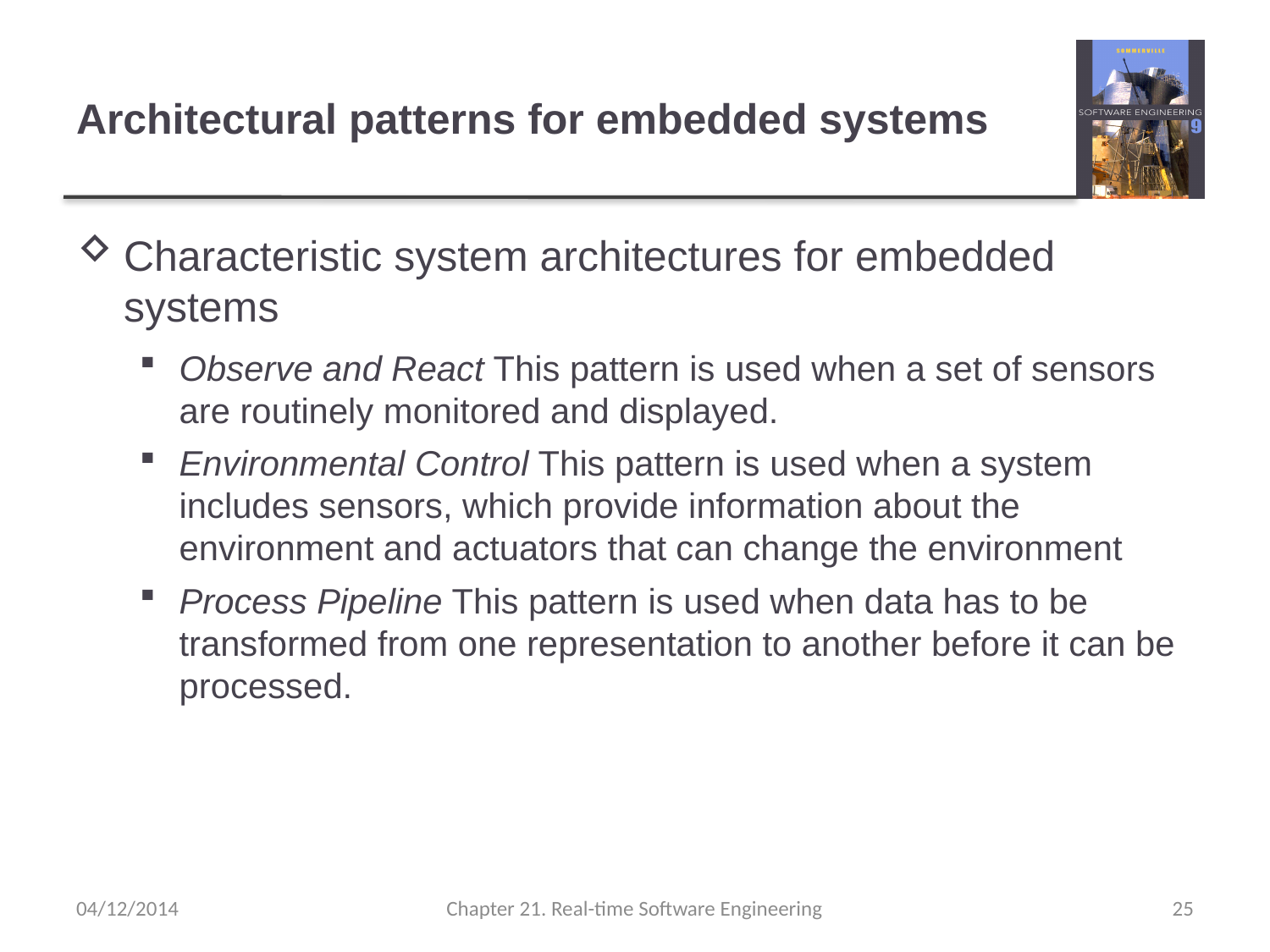

# Architectural patterns for embedded systems
Characteristic system architectures for embedded systems
Observe and React This pattern is used when a set of sensors are routinely monitored and displayed.
Environmental Control This pattern is used when a system includes sensors, which provide information about the environment and actuators that can change the environment
Process Pipeline This pattern is used when data has to be transformed from one representation to another before it can be processed.
04/12/2014
Chapter 21. Real-time Software Engineering
25